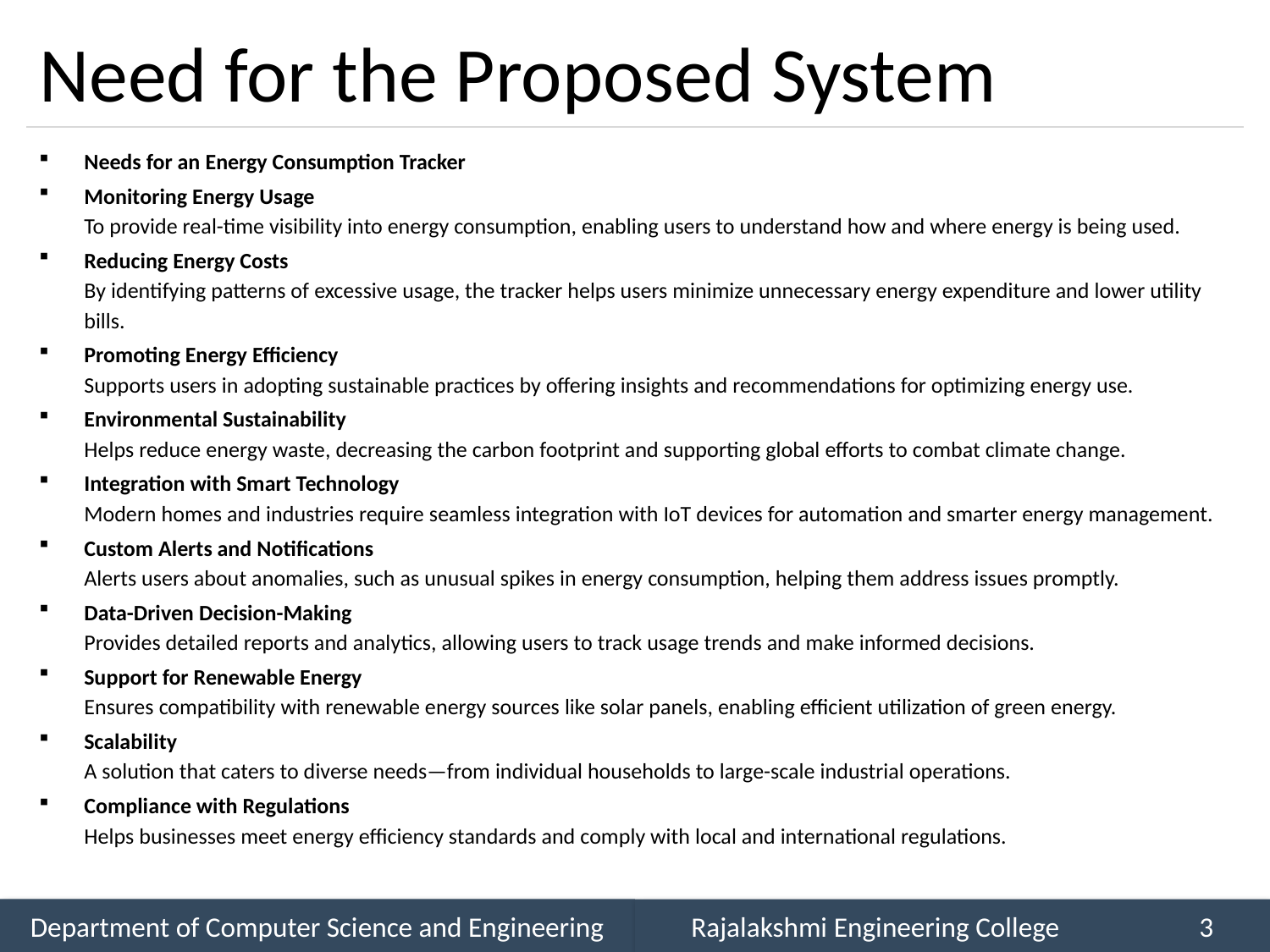

# Need for the Proposed System
Needs for an Energy Consumption Tracker
Monitoring Energy Usage
To provide real-time visibility into energy consumption, enabling users to understand how and where energy is being used.
Reducing Energy Costs
By identifying patterns of excessive usage, the tracker helps users minimize unnecessary energy expenditure and lower utility bills.
Promoting Energy Efficiency
Supports users in adopting sustainable practices by offering insights and recommendations for optimizing energy use.
Environmental Sustainability
Helps reduce energy waste, decreasing the carbon footprint and supporting global efforts to combat climate change.
Integration with Smart Technology
Modern homes and industries require seamless integration with IoT devices for automation and smarter energy management.
Custom Alerts and Notifications
Alerts users about anomalies, such as unusual spikes in energy consumption, helping them address issues promptly.
Data-Driven Decision-Making
Provides detailed reports and analytics, allowing users to track usage trends and make informed decisions.
Support for Renewable Energy
Ensures compatibility with renewable energy sources like solar panels, enabling efficient utilization of green energy.
Scalability
A solution that caters to diverse needs—from individual households to large-scale industrial operations.
Compliance with Regulations
Helps businesses meet energy efficiency standards and comply with local and international regulations.